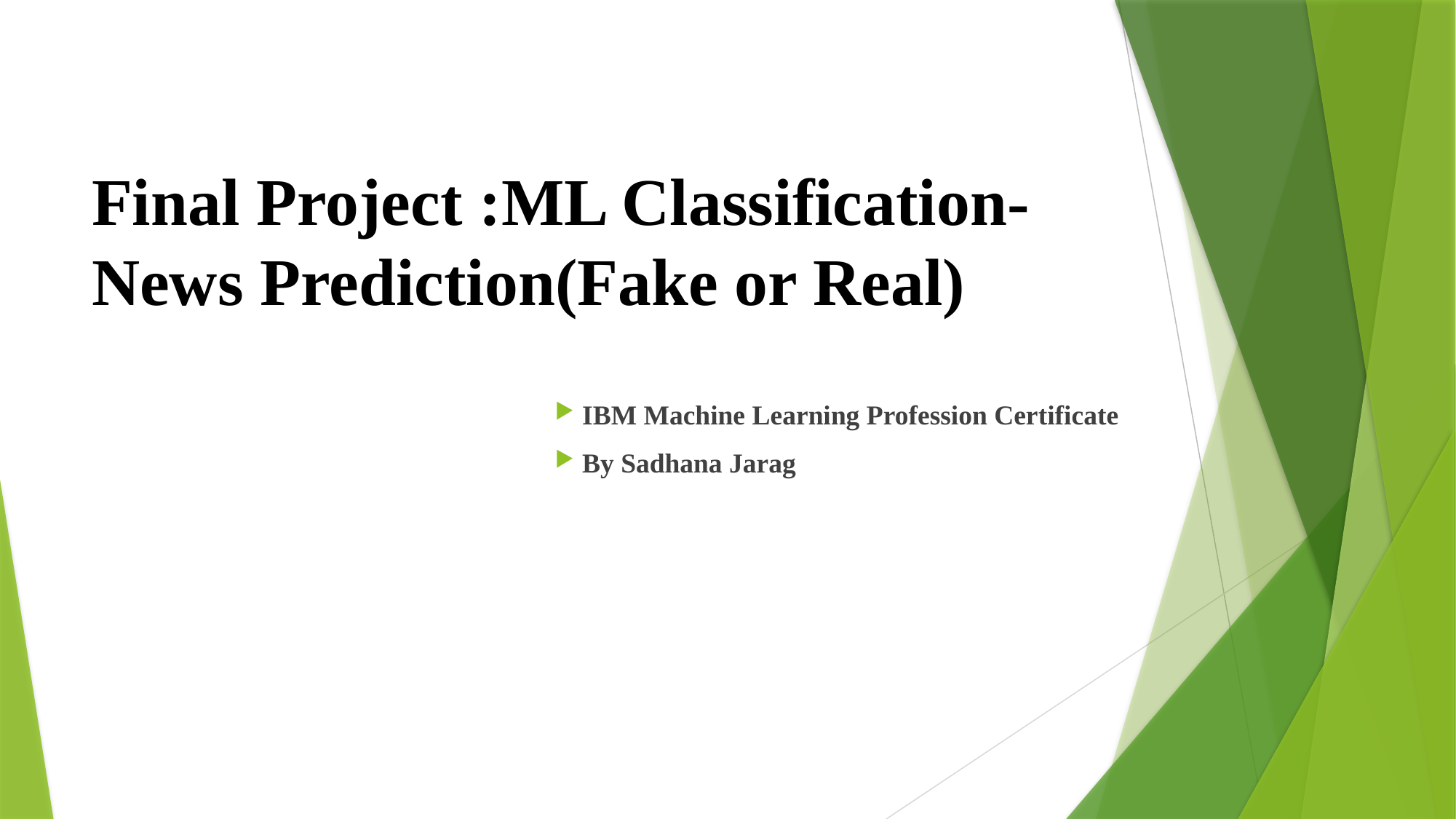

# Final Project :ML Classification-News Prediction(Fake or Real)
IBM Machine Learning Profession Certificate
By Sadhana Jarag